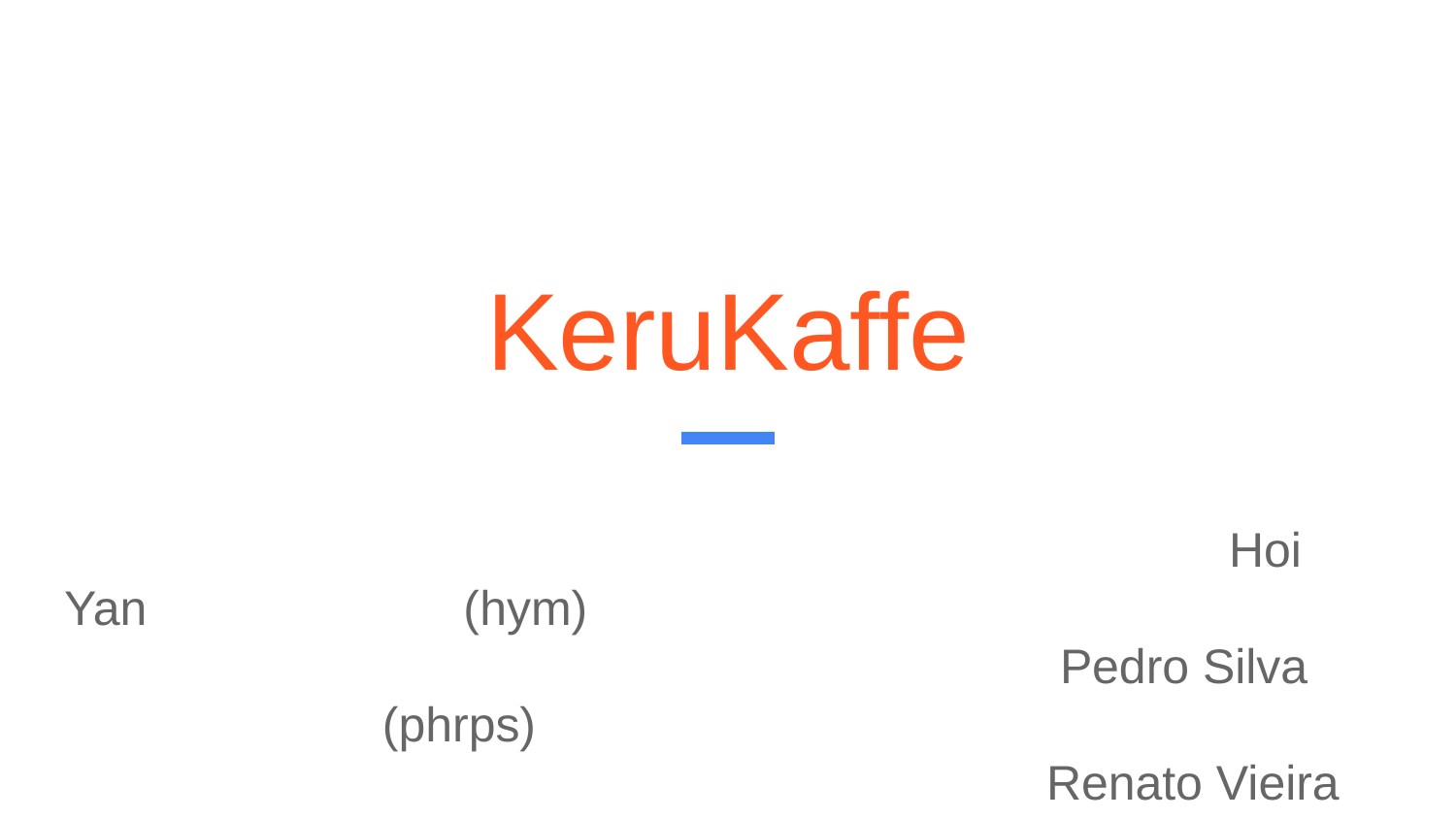

# KeruKaffe
							  	Hoi Yan	 	        (hym)
						         Pedro Silva	 	  	  (phrps)
						        Renato Vieira	 	  (rvlb)
					         Vítor Castelo Branco     (vtcb)